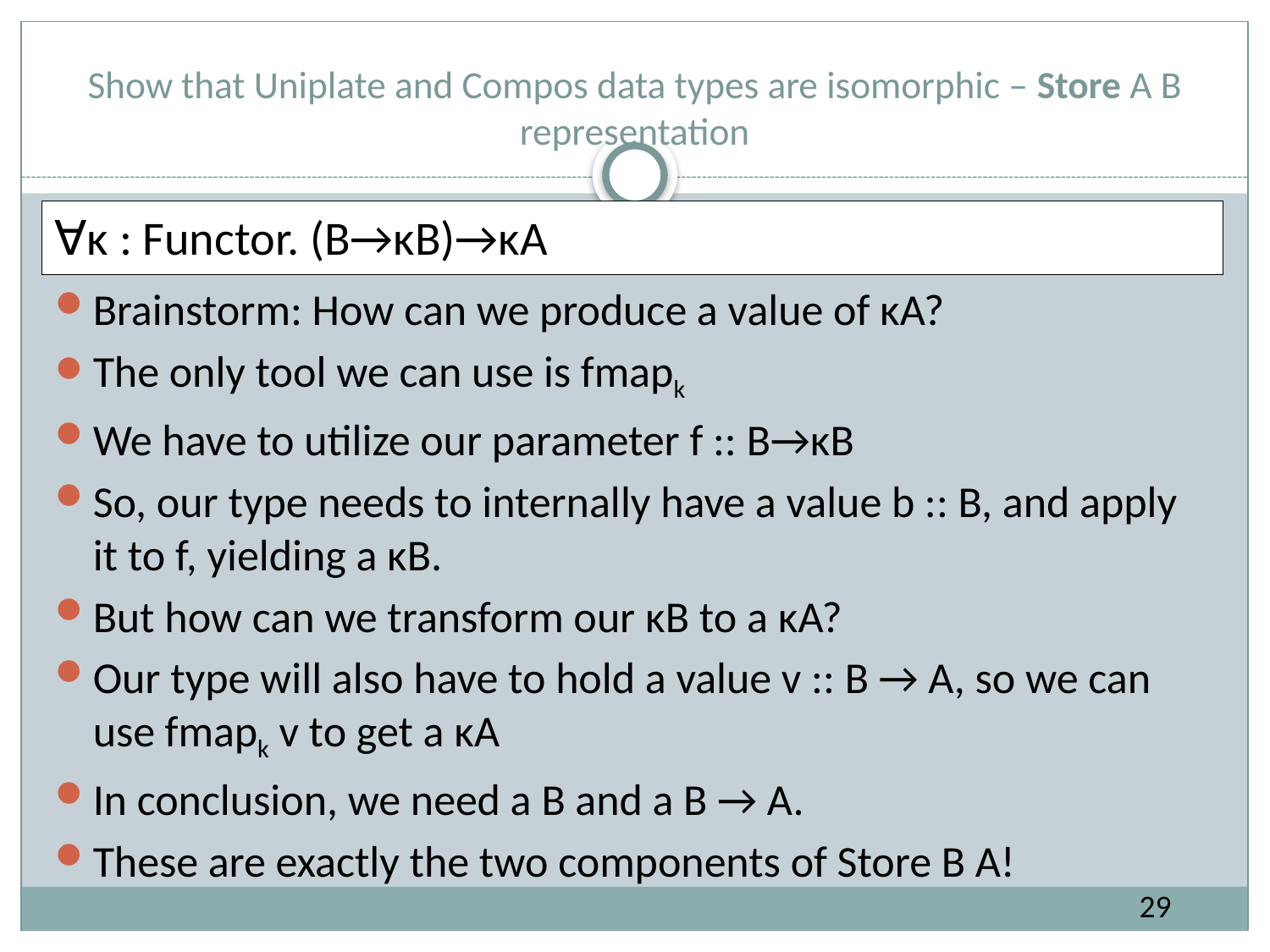

# Show that Uniplate and Compos data types are isomorphic – Store A B representation
∀κ : Functor. (B→κB)→κA
Brainstorm: How can we produce a value of κA?
The only tool we can use is fmapk
We have to utilize our parameter f :: B→κB
So, our type needs to internally have a value b :: B, and apply it to f, yielding a κB.
But how can we transform our κB to a κA?
Our type will also have to hold a value v :: B → A, so we can use fmapk v to get a κA
In conclusion, we need a B and a B → A.
These are exactly the two components of Store B A!